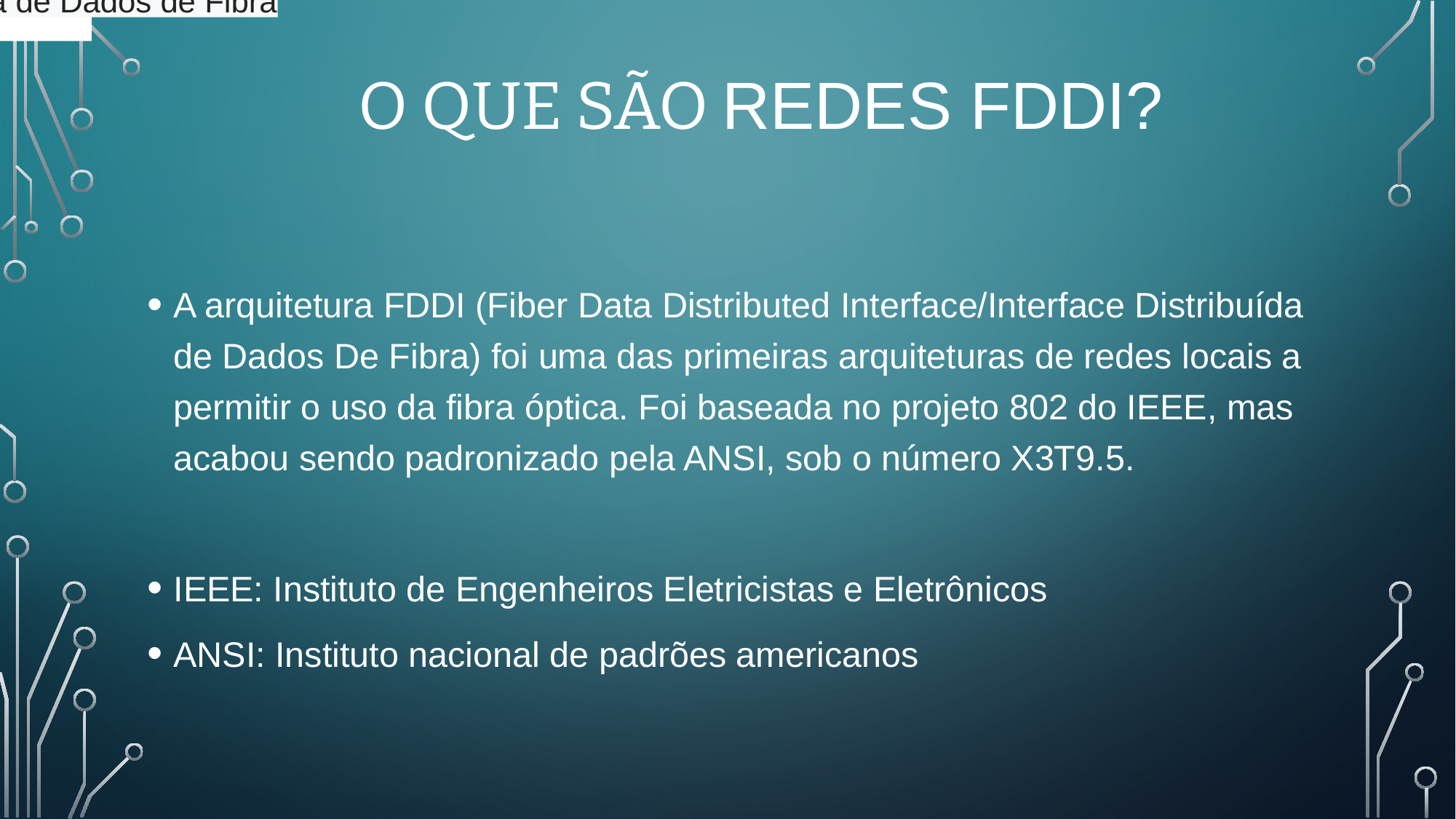

Aprenda a pronunciar

Interface Distribuída de Dados de Fibra

# O QUE SÃO Redes FDDI?
A arquitetura FDDI (Fiber Data Distributed Interface/Interface Distribuída de Dados De Fibra) foi uma das primeiras arquiteturas de redes locais a permitir o uso da fibra óptica. Foi baseada no projeto 802 do IEEE, mas acabou sendo padronizado pela ANSI, sob o número X3T9.5.

IEEE: Instituto de Engenheiros Eletricistas e Eletrônicos
ANSI: Instituto nacional de padrões americanos